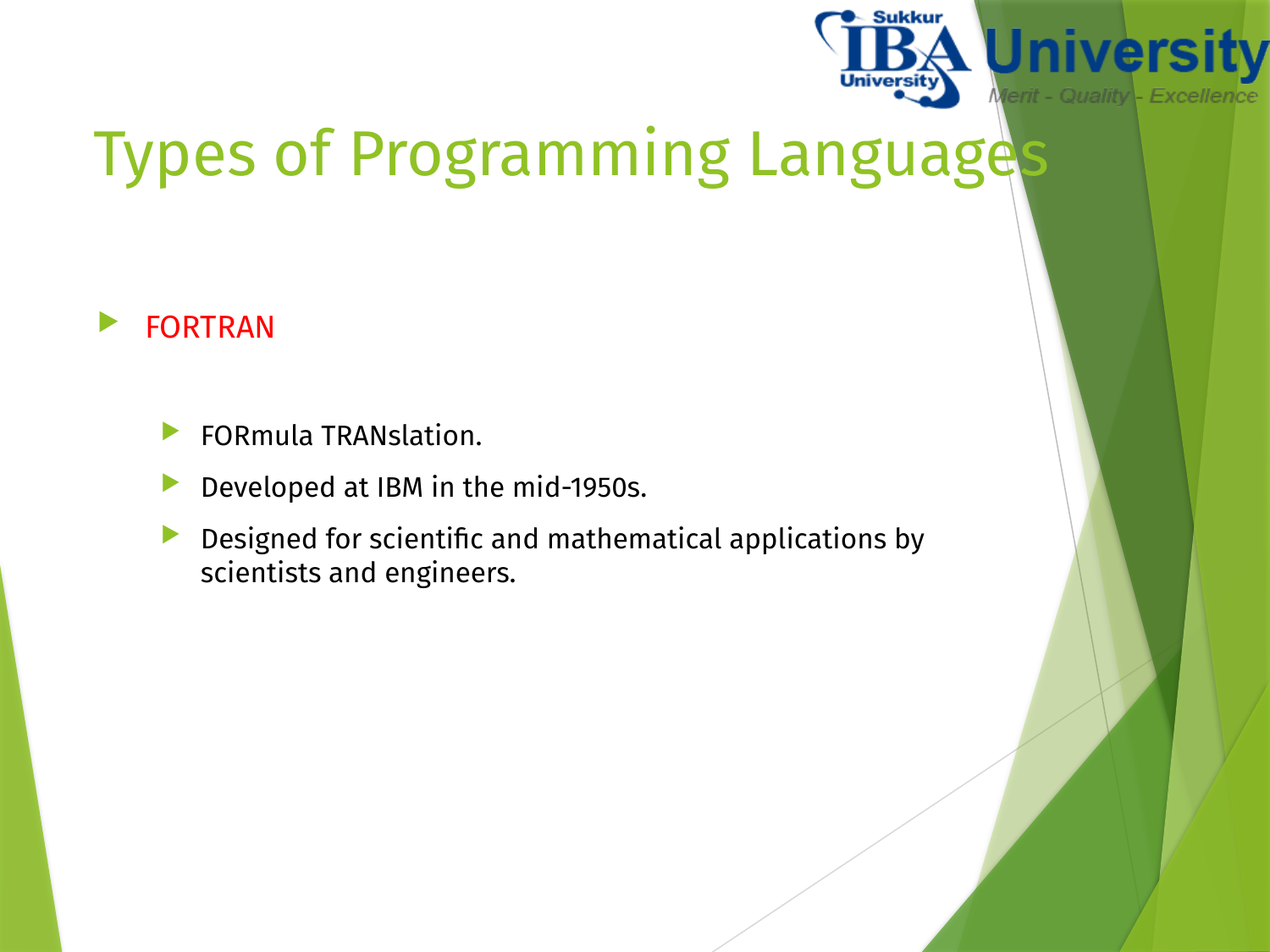

# Types of Programming Languages
FORTRAN

FORmula TRANslation.
Developed at IBM in the mid-1950s.
Designed for scientific and mathematical applications by scientists and engineers.